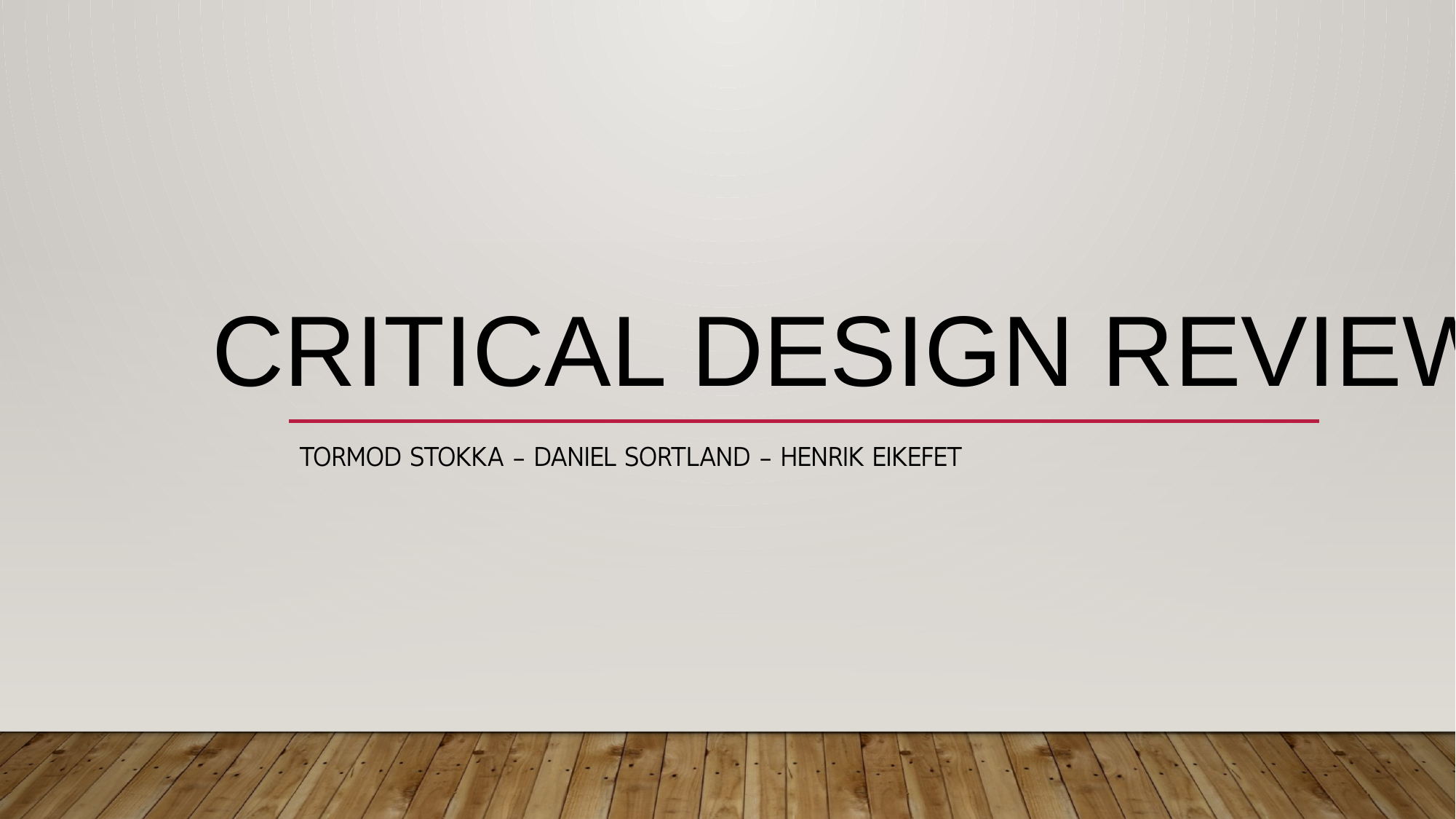

# Critical Design Review
Tormod Stokka – Daniel Sortland – Henrik Eikefet